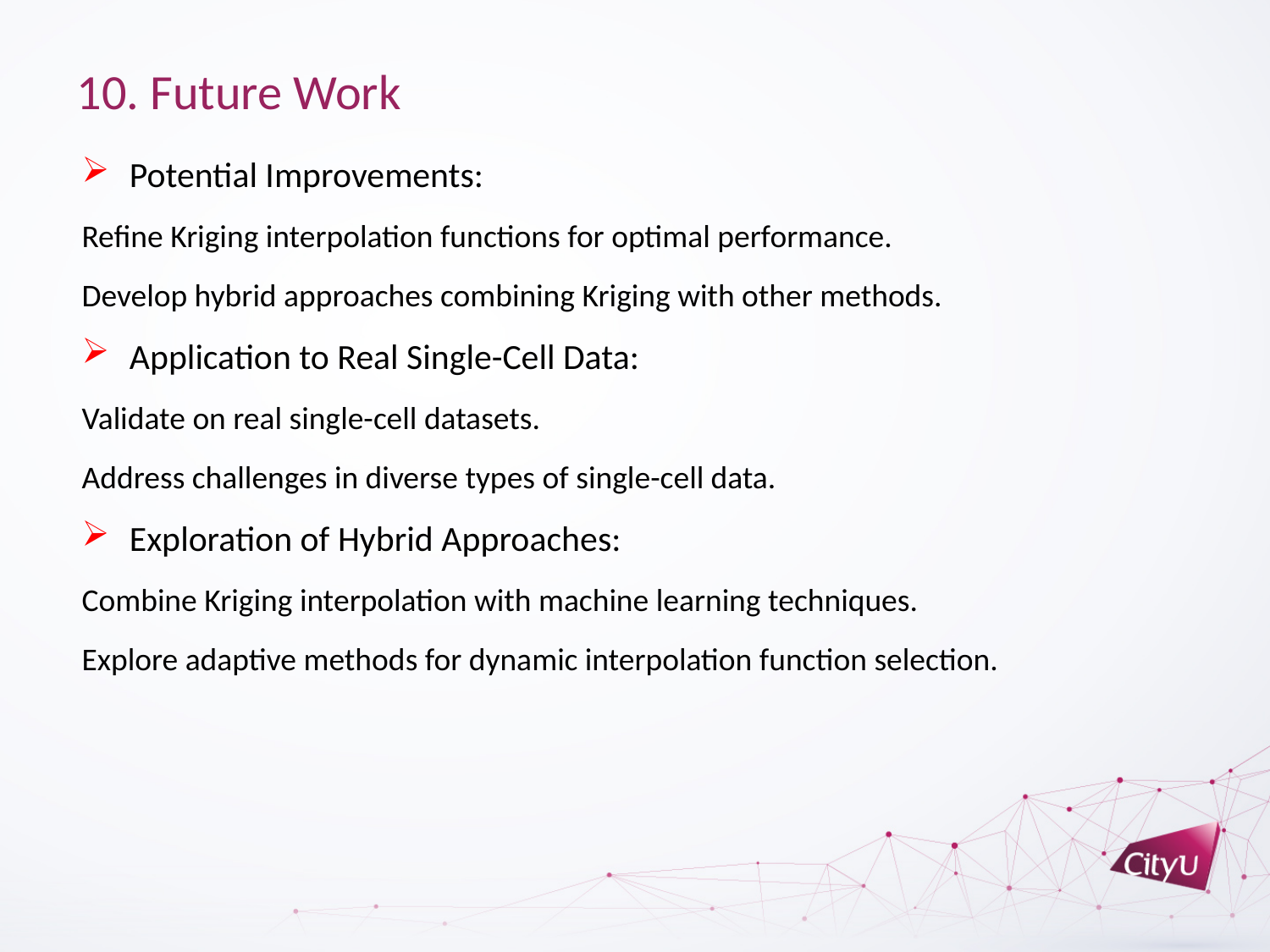

# 10. Future Work
Potential Improvements:
Refine Kriging interpolation functions for optimal performance.
Develop hybrid approaches combining Kriging with other methods.
Application to Real Single-Cell Data:
Validate on real single-cell datasets.
Address challenges in diverse types of single-cell data.
Exploration of Hybrid Approaches:
Combine Kriging interpolation with machine learning techniques.
Explore adaptive methods for dynamic interpolation function selection.